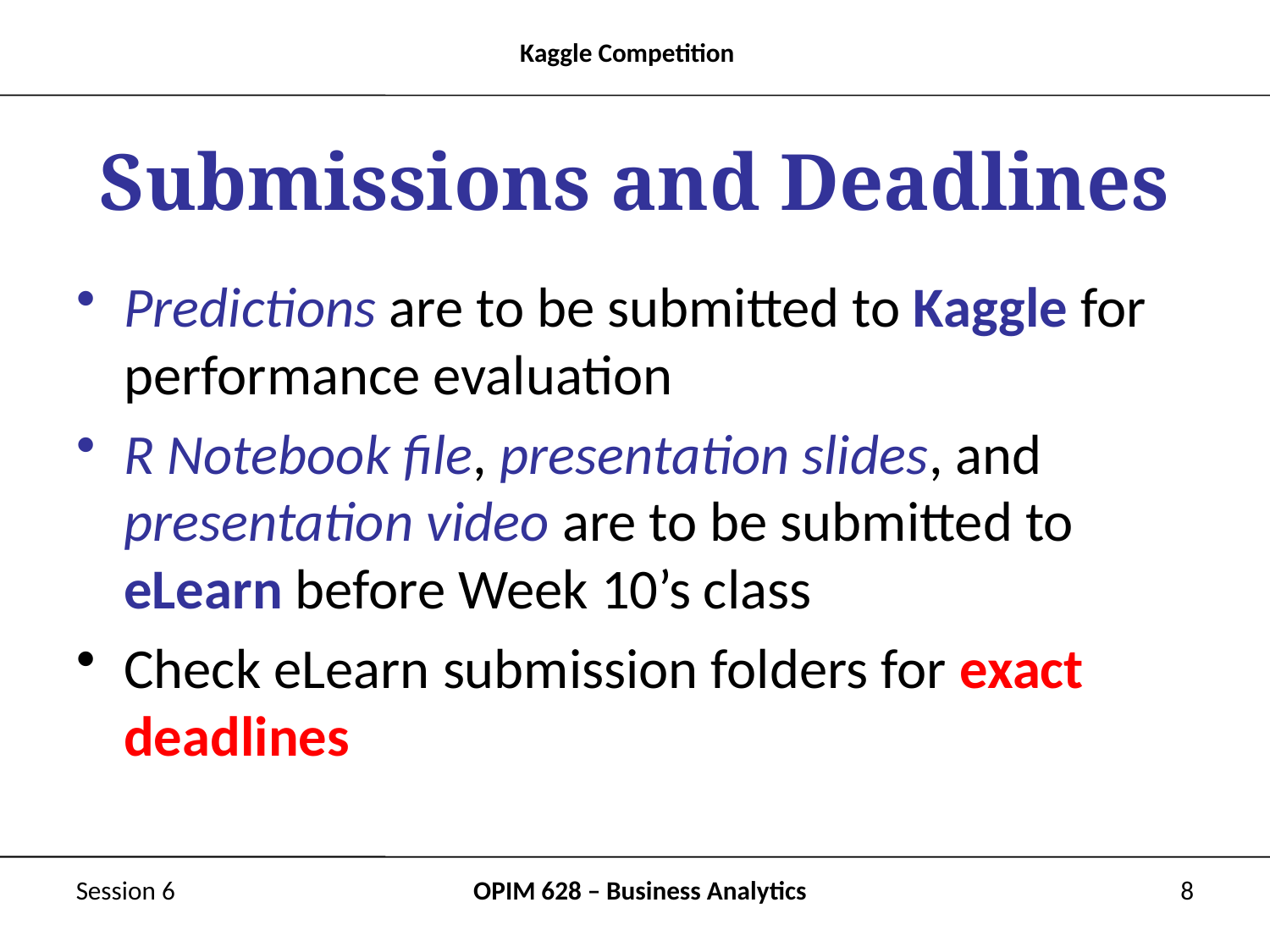

# Submissions and Deadlines
Predictions are to be submitted to Kaggle for performance evaluation
R Notebook file, presentation slides, and presentation video are to be submitted to eLearn before Week 10’s class
Check eLearn submission folders for exact deadlines
Session 6
OPIM 628 – Business Analytics
8